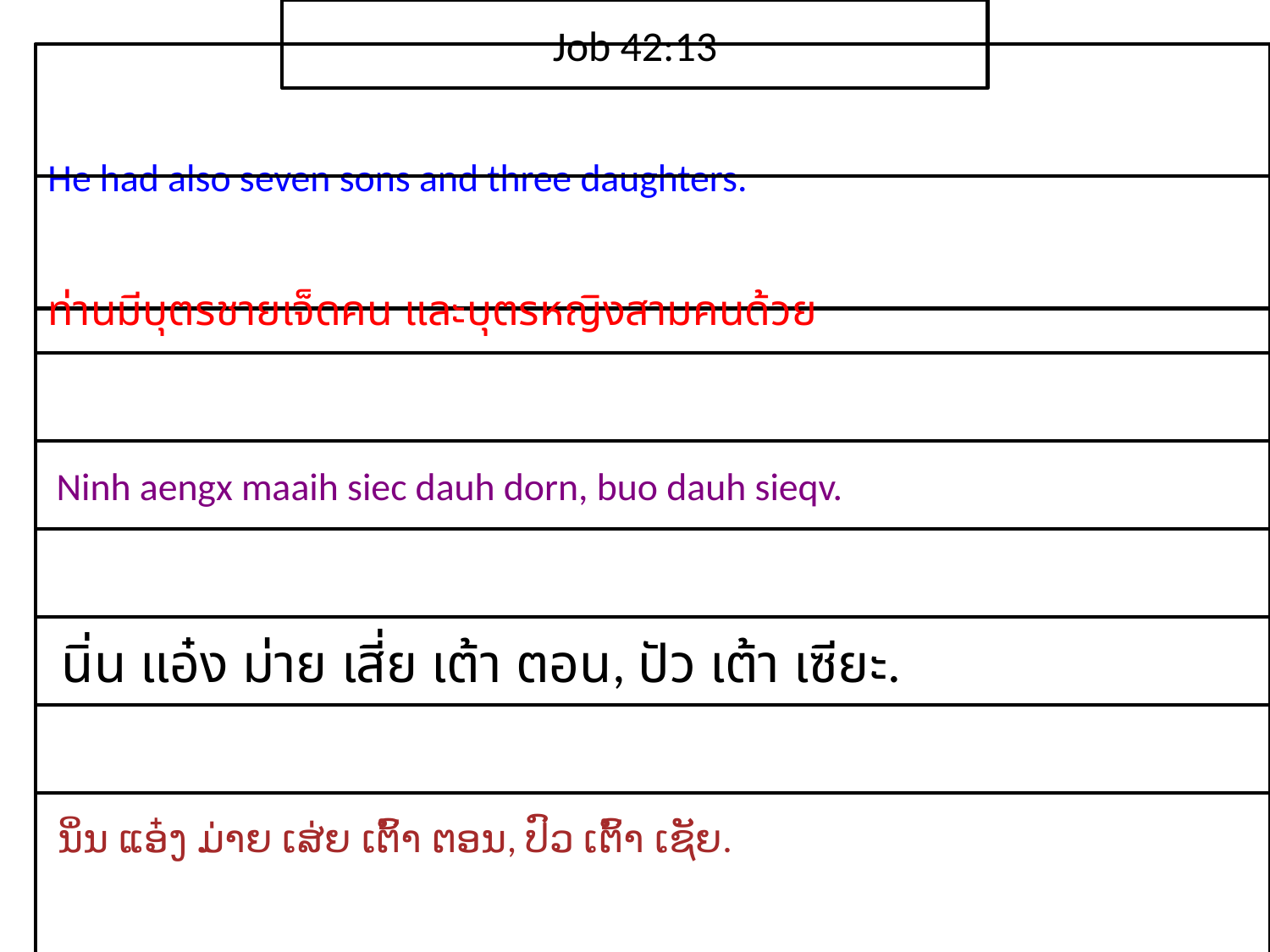

Job 42:13
He had also seven sons and three daughters.
ท่าน​มี​บุตร​ชาย​เจ็ด​คน และ​บุตร​หญิง​สาม​คน​ด้วย​
 Ninh aengx maaih siec dauh dorn, buo dauh sieqv.
 นิ่น แอ๋ง ม่าย เสี่ย เต้า ตอน, ปัว เต้า เซียะ.
 ນິ່ນ ແອ໋ງ ມ່າຍ ເສ່ຍ ເຕົ້າ ຕອນ, ປົວ ເຕົ້າ ເຊັຍ.